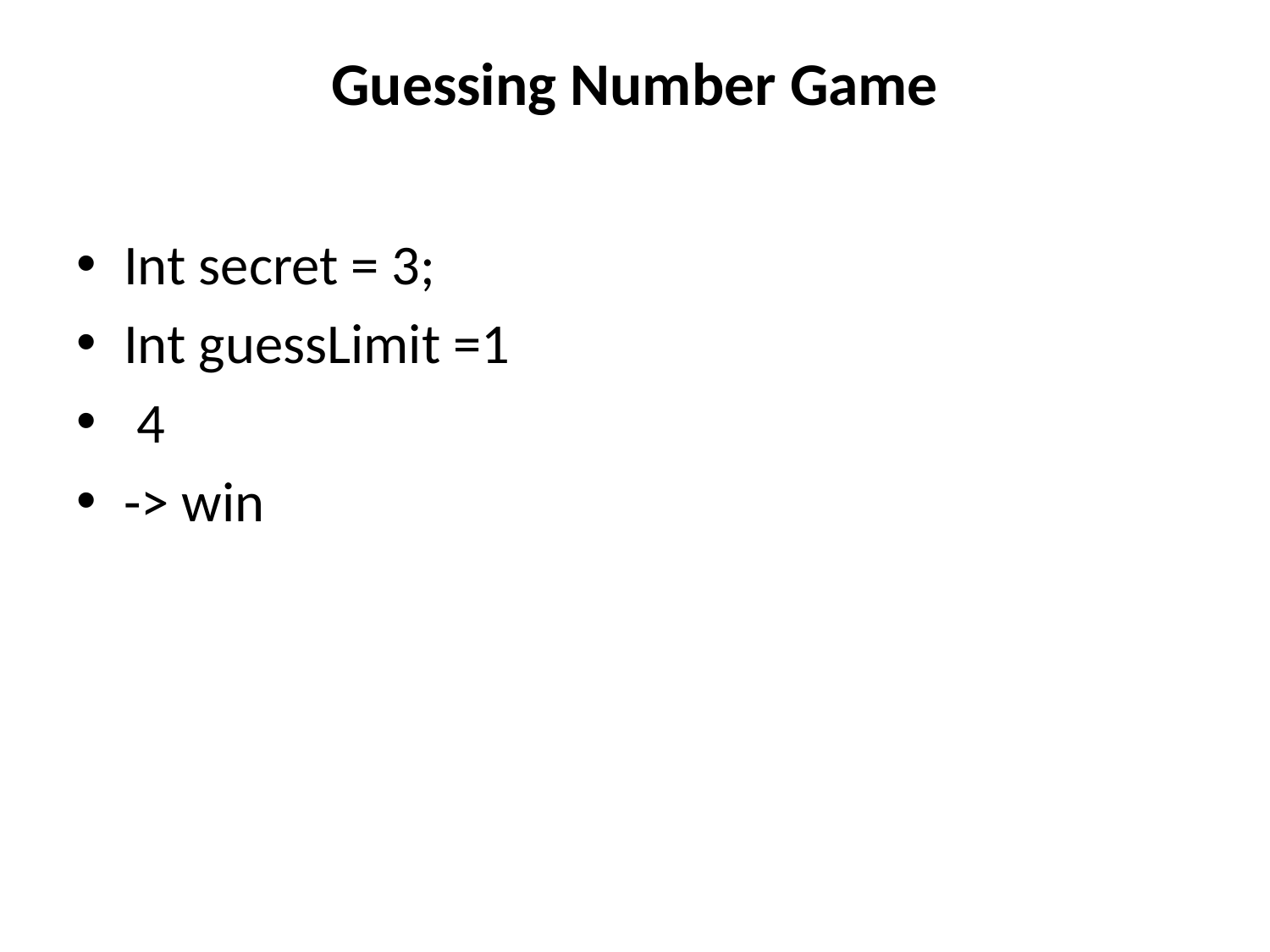

# Guessing Number Game
Int secret = 3;
Int guessLimit =1
 4
-> win